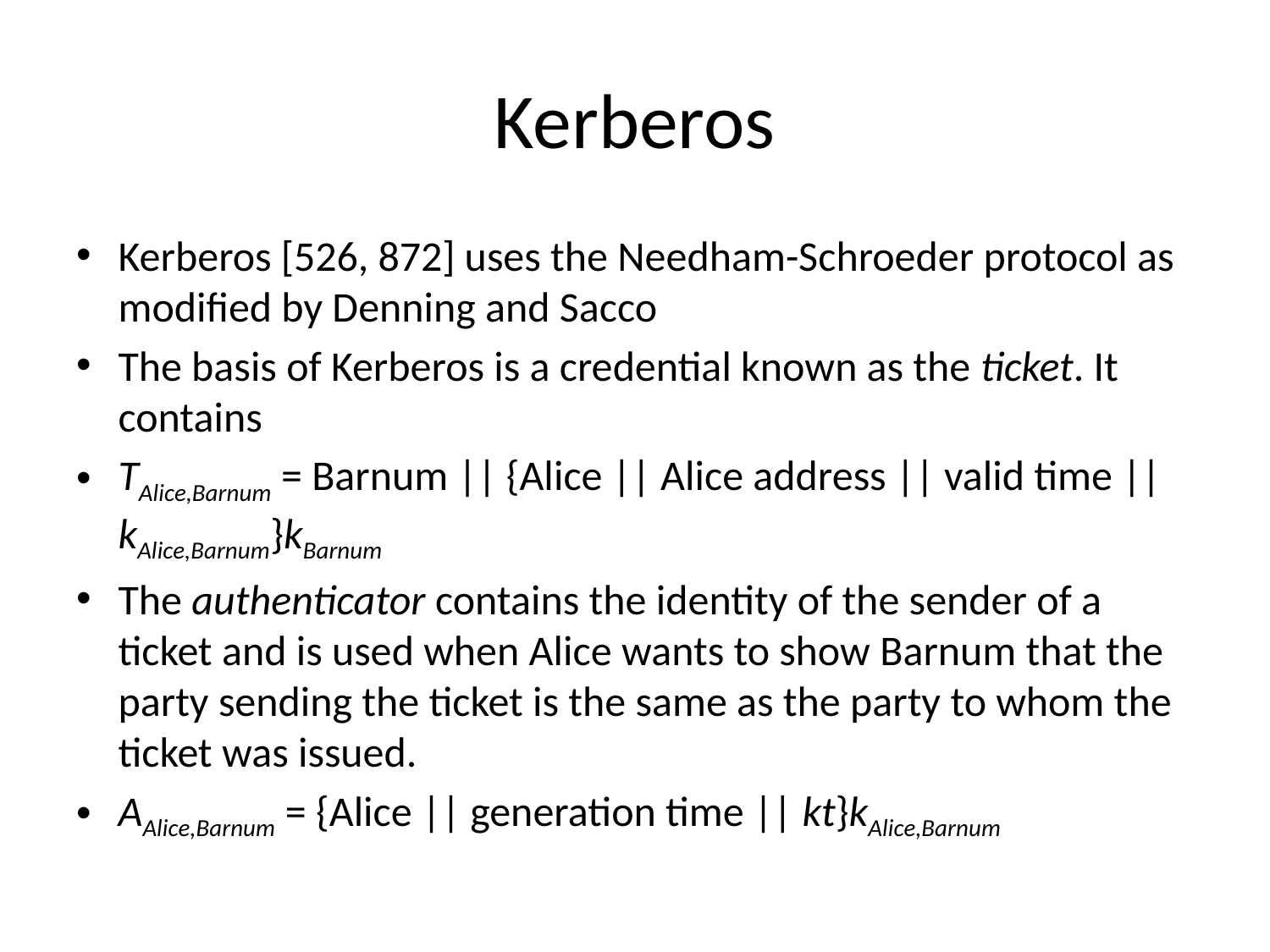

# Kerberos
Kerberos [526, 872] uses the Needham-Schroeder protocol as modified by Denning and Sacco
The basis of Kerberos is a credential known as the ticket. It contains
TAlice,Barnum = Barnum || {Alice || Alice address || valid time || kAlice,Barnum}kBarnum
The authenticator contains the identity of the sender of a ticket and is used when Alice wants to show Barnum that the party sending the ticket is the same as the party to whom the ticket was issued.
AAlice,Barnum = {Alice || generation time || kt}kAlice,Barnum